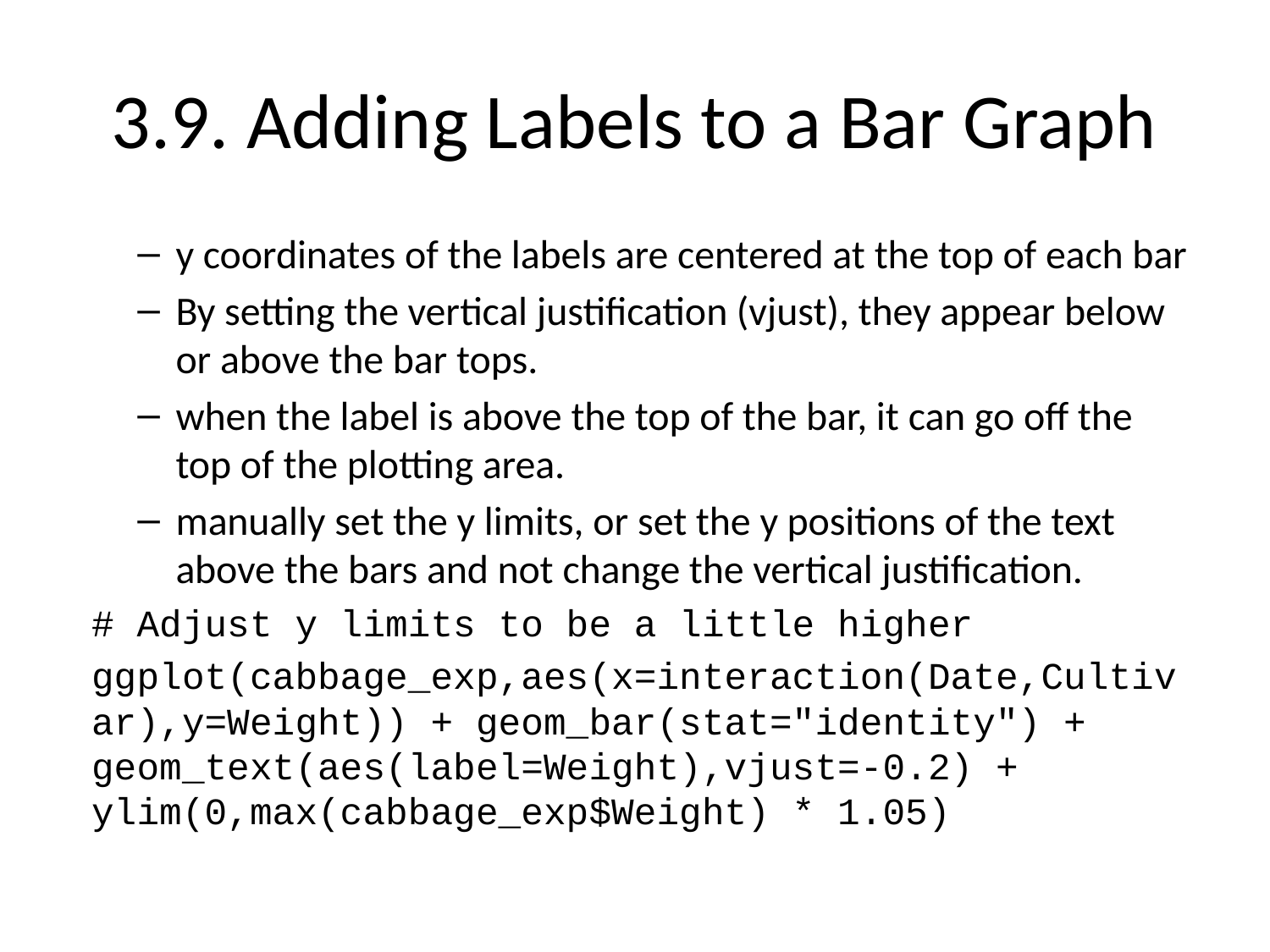

# 3.9. Adding Labels to a Bar Graph
y coordinates of the labels are centered at the top of each bar
By setting the vertical justification (vjust), they appear below or above the bar tops.
when the label is above the top of the bar, it can go off the top of the plotting area.
manually set the y limits, or set the y positions of the text above the bars and not change the vertical justification.
# Adjust y limits to be a little higher
ggplot(cabbage_exp,aes(x=interaction(Date,Cultivar),y=Weight)) + geom_bar(stat="identity") + geom_text(aes(label=Weight),vjust=-0.2) + ylim(0,max(cabbage_exp$Weight) * 1.05)